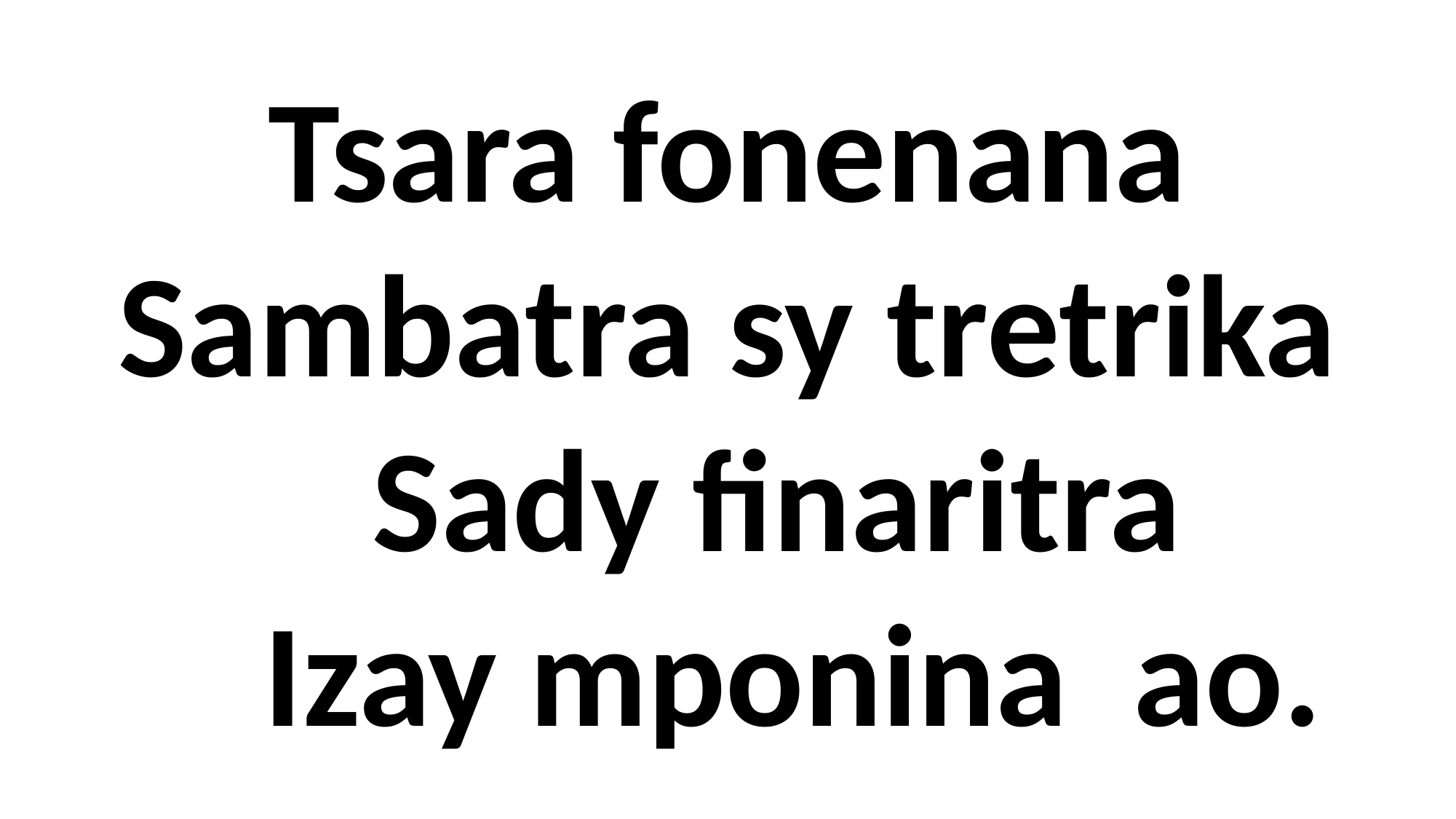

Tsara fonenana
Sambatra sy tretrika
   Sady finaritra
    Izay mponina  ao.